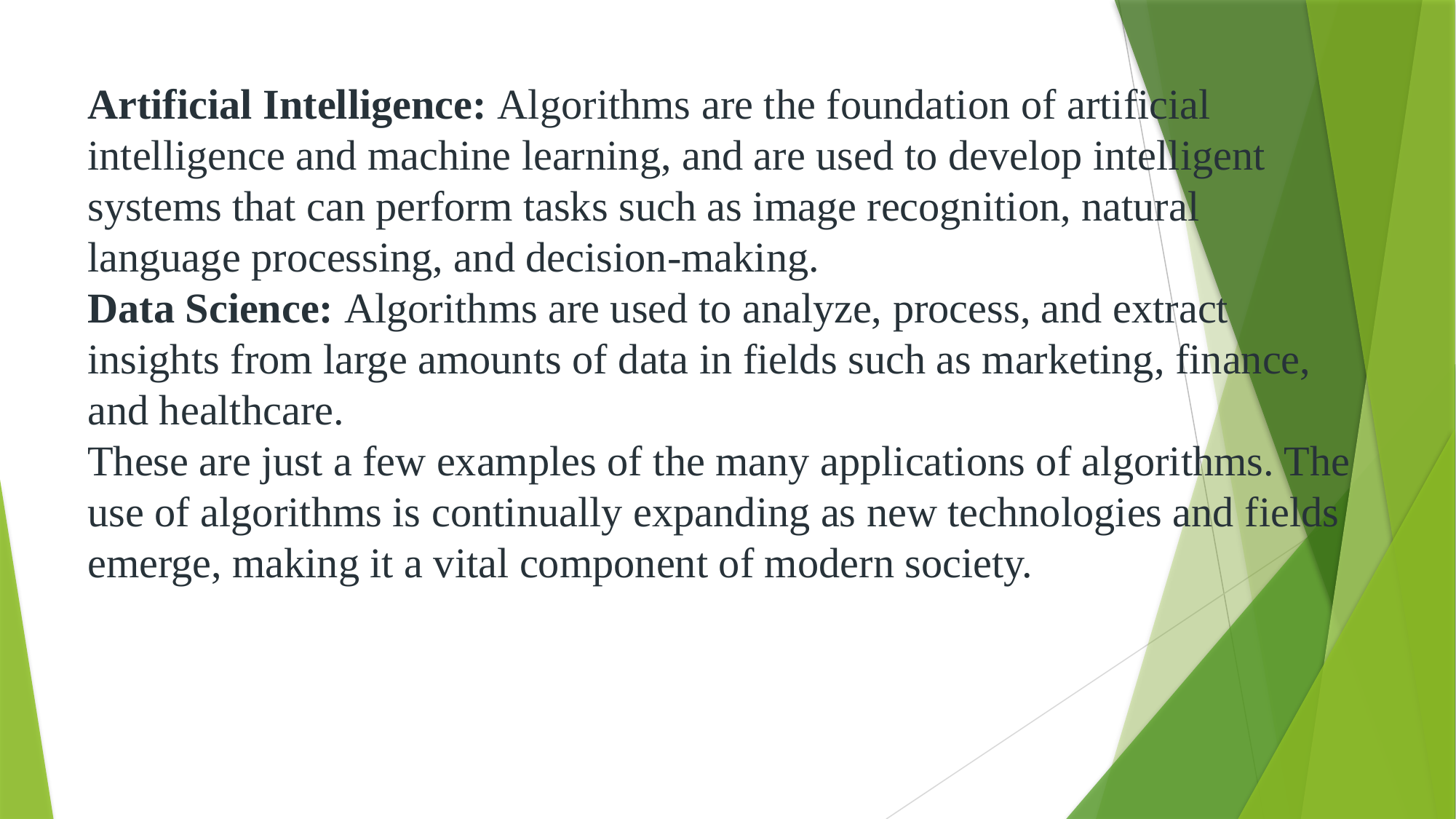

Artificial Intelligence: Algorithms are the foundation of artificial intelligence and machine learning, and are used to develop intelligent systems that can perform tasks such as image recognition, natural language processing, and decision-making.
Data Science: Algorithms are used to analyze, process, and extract insights from large amounts of data in fields such as marketing, finance, and healthcare.
These are just a few examples of the many applications of algorithms. The use of algorithms is continually expanding as new technologies and fields emerge, making it a vital component of modern society.